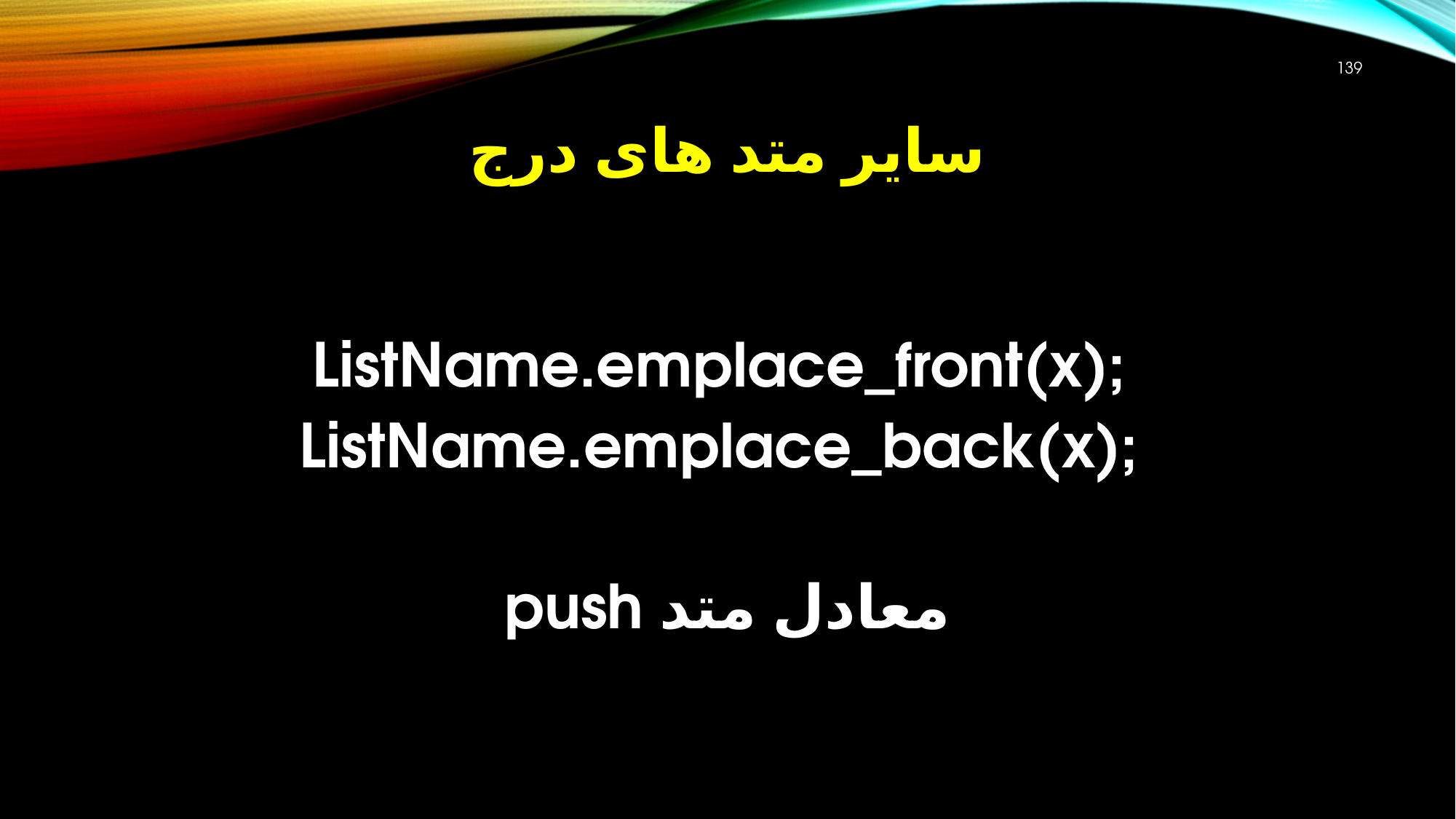

139
# سایر متد های درج
ListName.emplace_front(x);
ListName.emplace_back(x);

معادل متد push